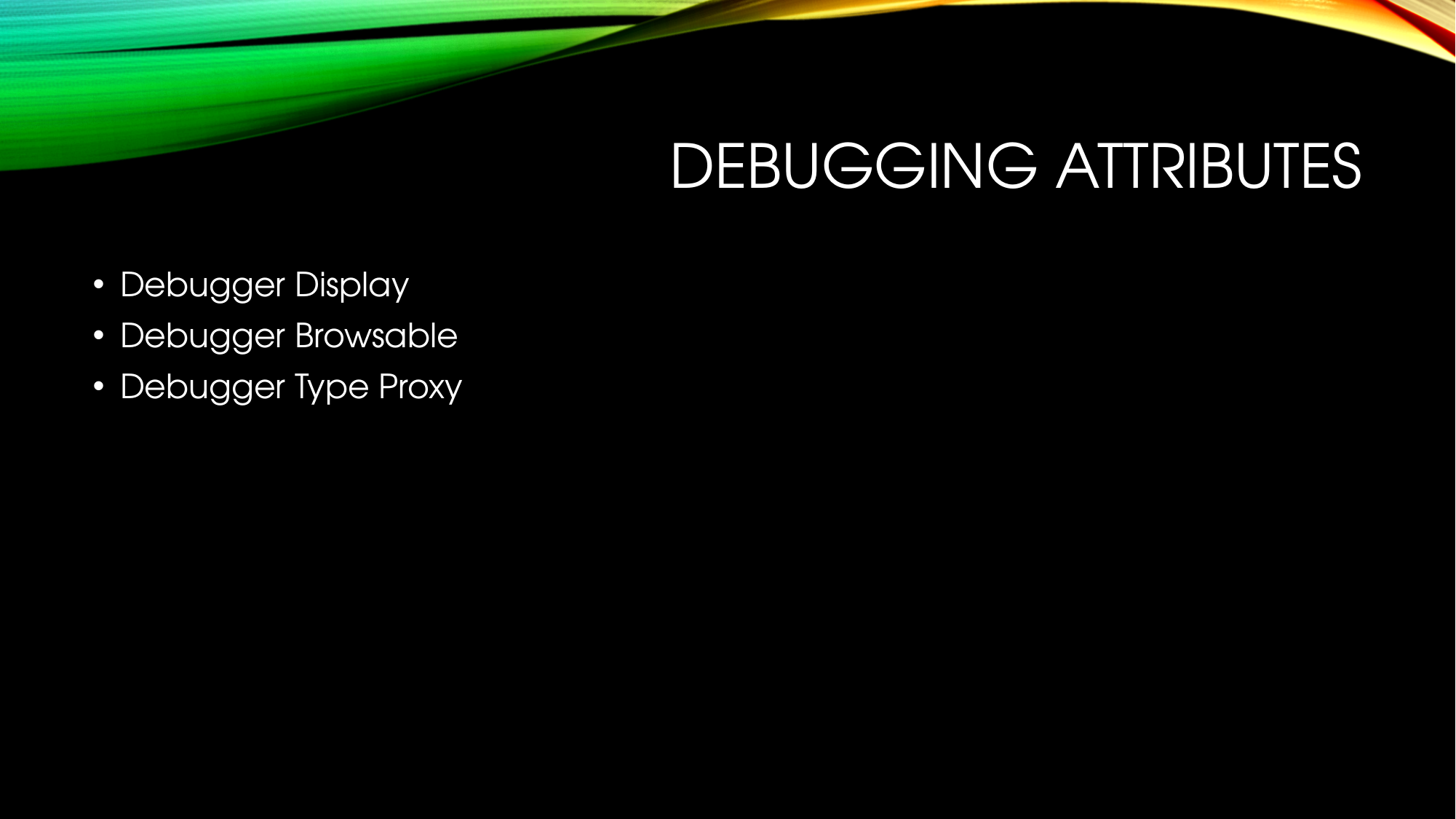

# Debugging Attributes
Debugger Display
Debugger Browsable
Debugger Type Proxy